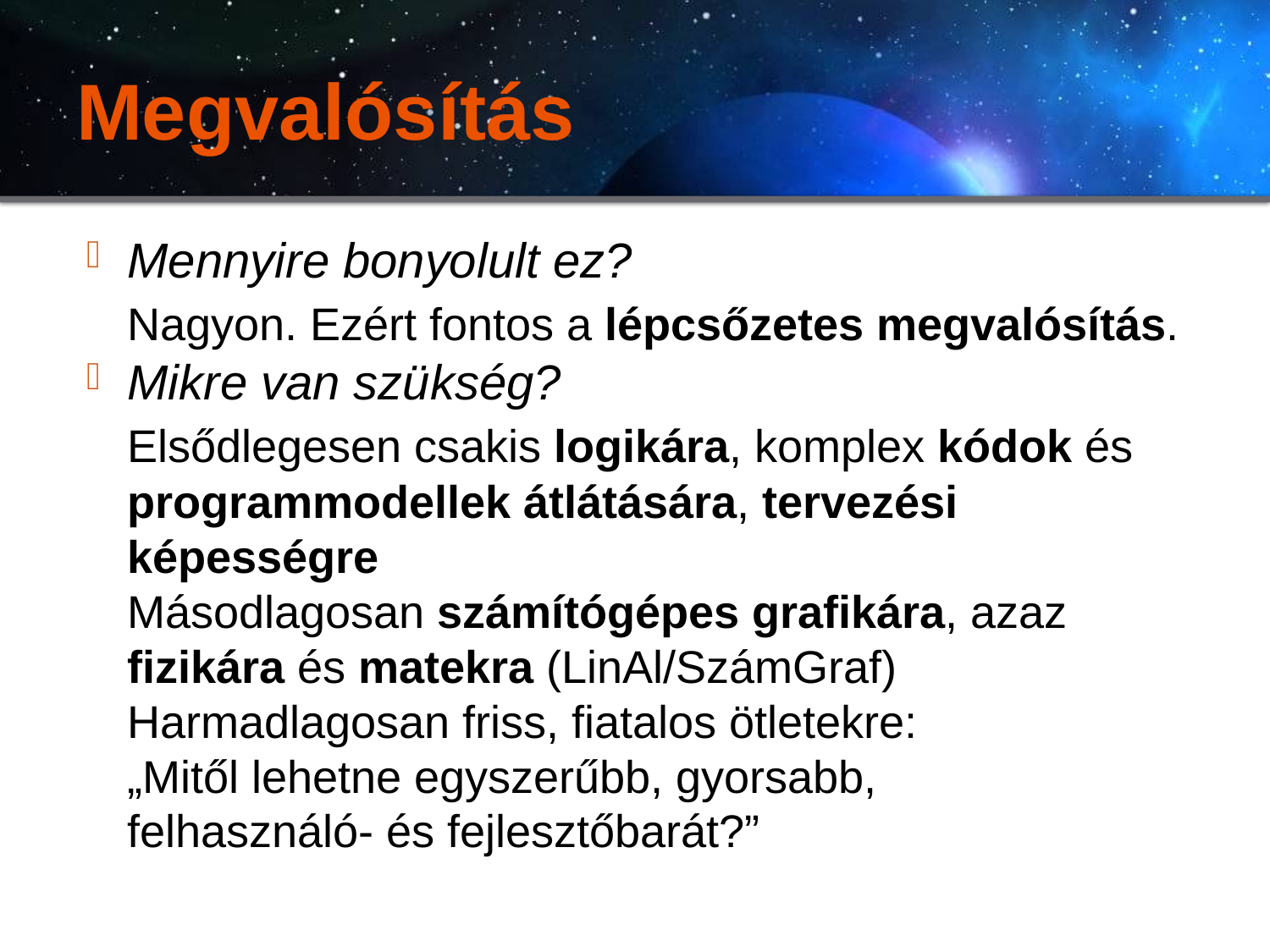

# Megvalósítás
Mennyire bonyolult ez?
	Nagyon. Ezért fontos a lépcsőzetes megvalósítás.
Mikre van szükség?
	Elsődlegesen csakis logikára, komplex kódok és programmodellek átlátására, tervezési képességre
Másodlagosan számítógépes grafikára, azaz fizikára és matekra (LinAl/SzámGraf)
Harmadlagosan friss, fiatalos ötletekre:
„Mitől lehetne egyszerűbb, gyorsabb,
felhasználó- és fejlesztőbarát?”